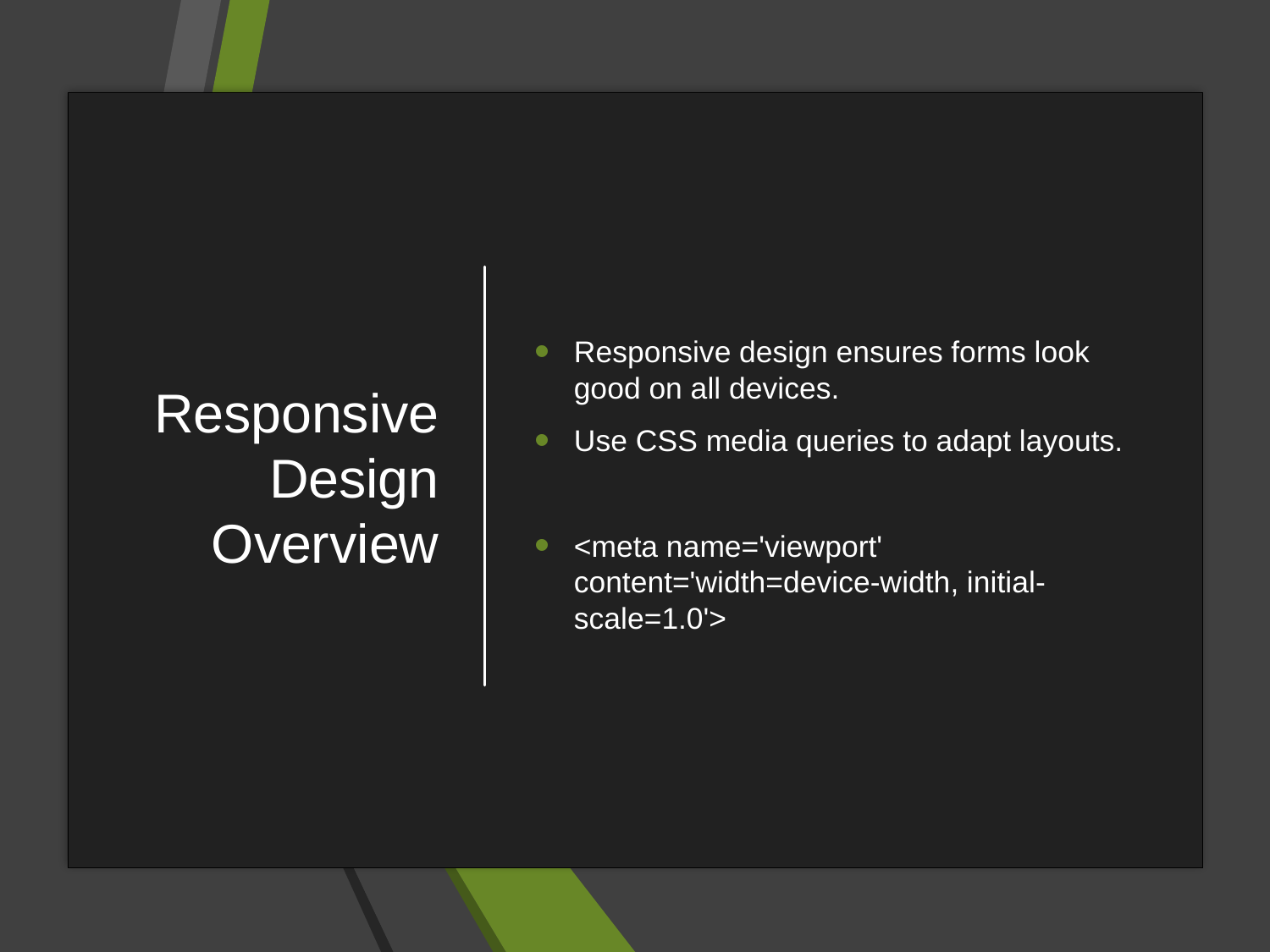

# Responsive Design Overview
Responsive design ensures forms look good on all devices.
Use CSS media queries to adapt layouts.

<meta name='viewport' content='width=device-width, initial-scale=1.0'>